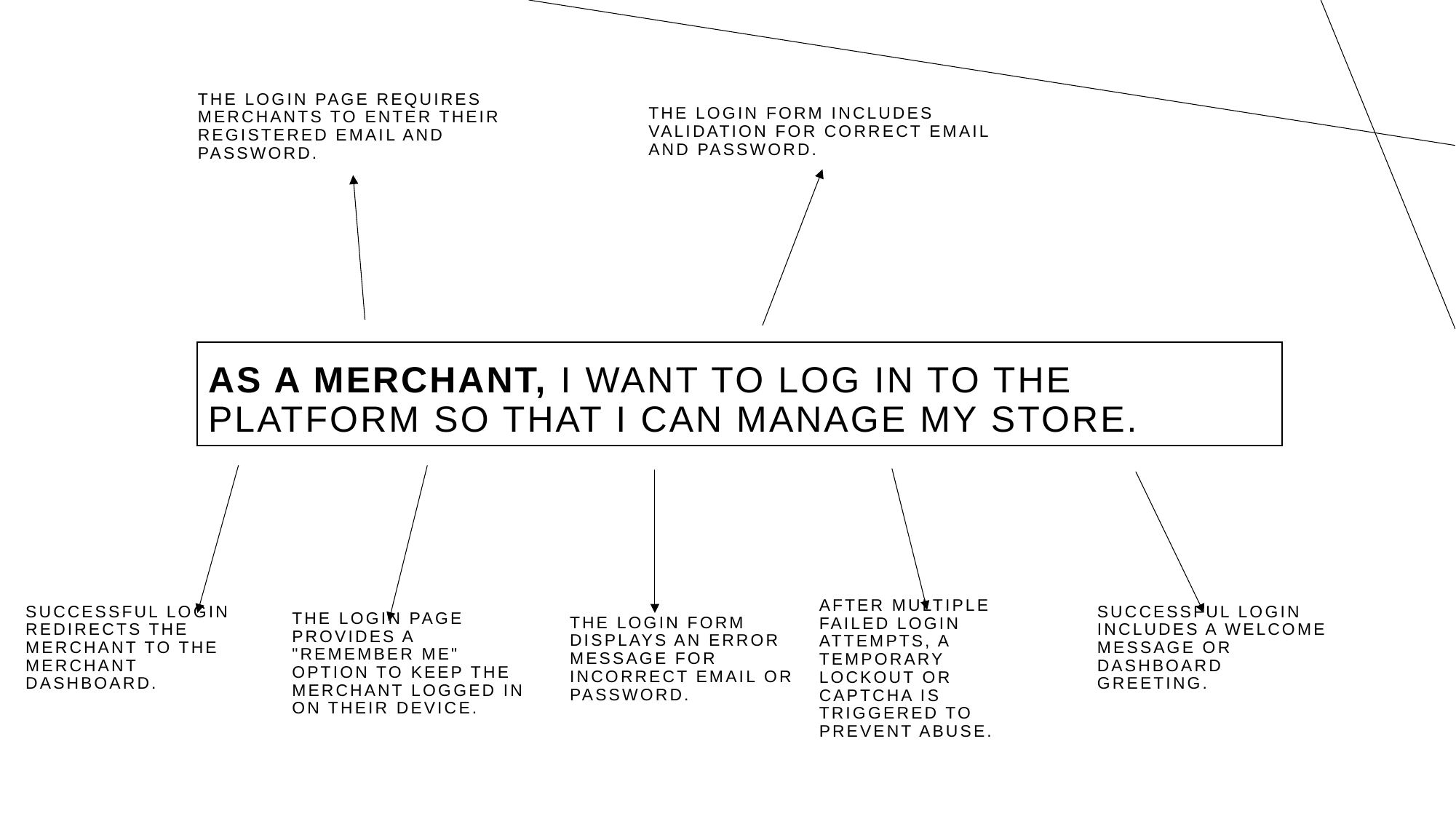

The login page requires merchants to enter their registered email and password.
The login form includes validation for correct email and password.
# As a MERCHANT, I want to log in to the platform so that I can manage my store.
The login page provides a "Remember Me" option to keep the merchant logged in on their device.
Successful login redirects the merchant to the merchant dashboard.
The login form displays an error message for incorrect email or password.
After multiple failed login attempts, a temporary lockout or CAPTCHA is triggered to prevent abuse.
Successful login includes a welcome message or dashboard greeting.